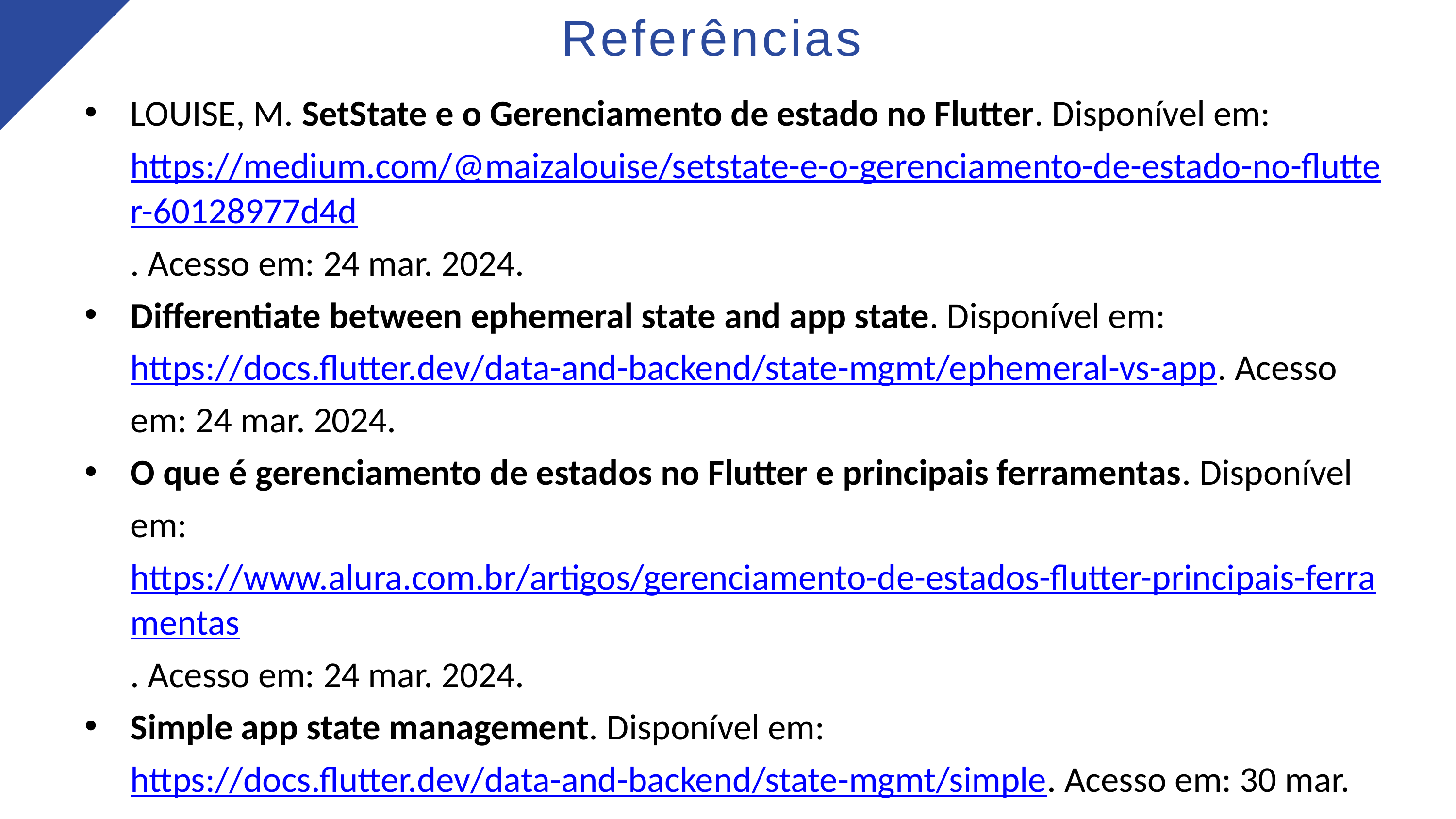

Referências
LOUISE, M. SetState e o Gerenciamento de estado no Flutter. Disponível em: https://medium.com/@maizalouise/setstate-e-o-gerenciamento-de-estado-no-flutter-60128977d4d. Acesso em: 24 mar. 2024.
Differentiate between ephemeral state and app state. Disponível em: https://docs.flutter.dev/data-and-backend/state-mgmt/ephemeral-vs-app. Acesso em: 24 mar. 2024.
O que é gerenciamento de estados no Flutter e principais ferramentas. Disponível em: https://www.alura.com.br/artigos/gerenciamento-de-estados-flutter-principais-ferramentas. Acesso em: 24 mar. 2024.
Simple app state management. Disponível em: https://docs.flutter.dev/data-and-backend/state-mgmt/simple. Acesso em: 30 mar. 2024.
Como gerenciar estados com Flutter Provider. Disponível em: https://www.alura.com.br/artigos/como-gerenciar-estados-com-flutter-provider. Acesso em: 30 mar. 2024.